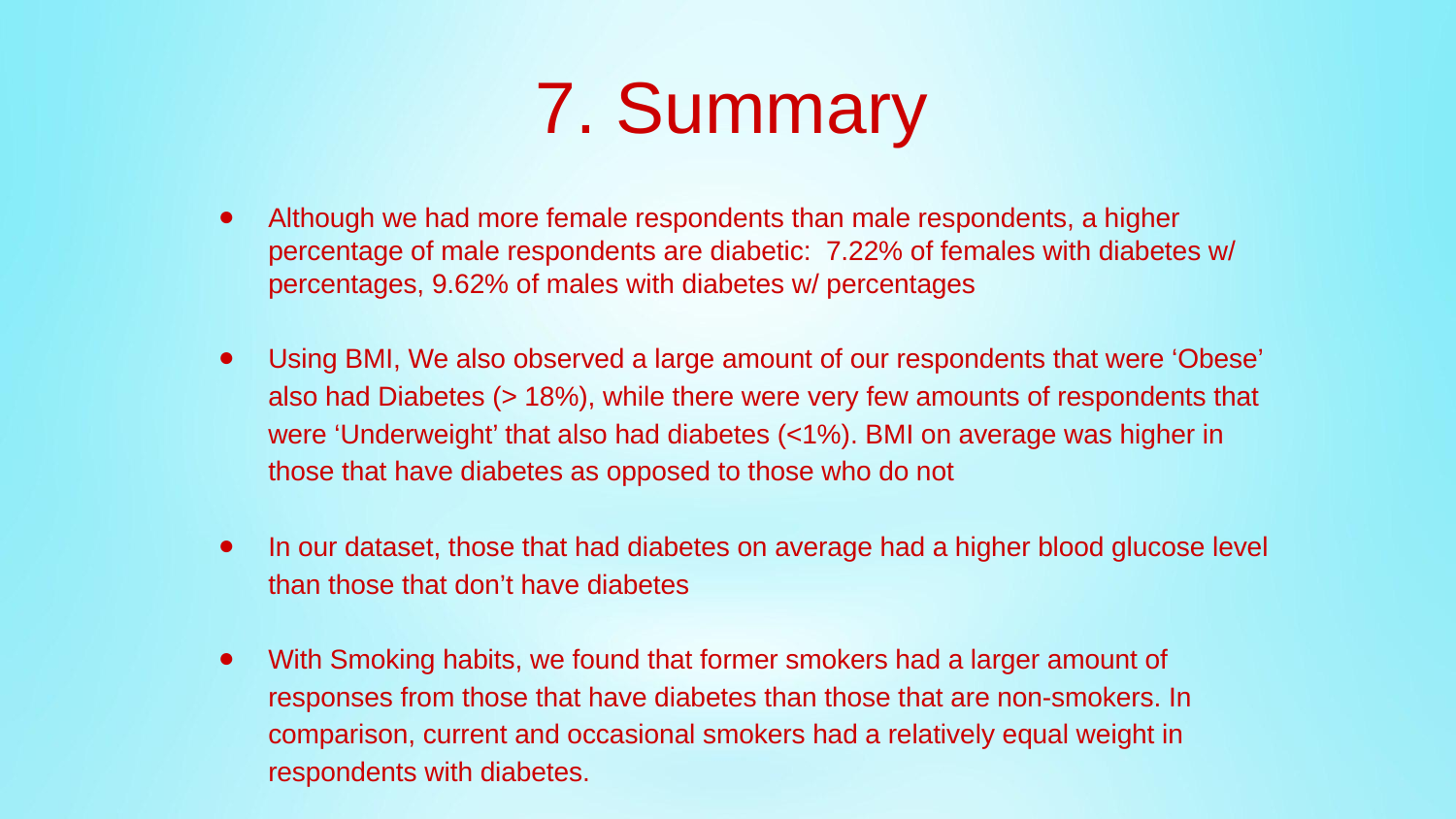

7. Summary

Although we had more female respondents than male respondents, a higher percentage of male respondents are diabetic:  7.22% of females with diabetes w/ percentages, 9.62% of males with diabetes w/ percentages

Using BMI, We also observed a large amount of our respondents that were ‘Obese’ also had Diabetes (> 18%), while there were very few amounts of respondents that were ‘Underweight’ that also had diabetes (<1%). BMI on average was higher in those that have diabetes as opposed to those who do not

In our dataset, those that had diabetes on average had a higher blood glucose level than those that don’t have diabetes

With Smoking habits, we found that former smokers had a larger amount of responses from those that have diabetes than those that are non-smokers. In comparison, current and occasional smokers had a relatively equal weight in respondents with diabetes.